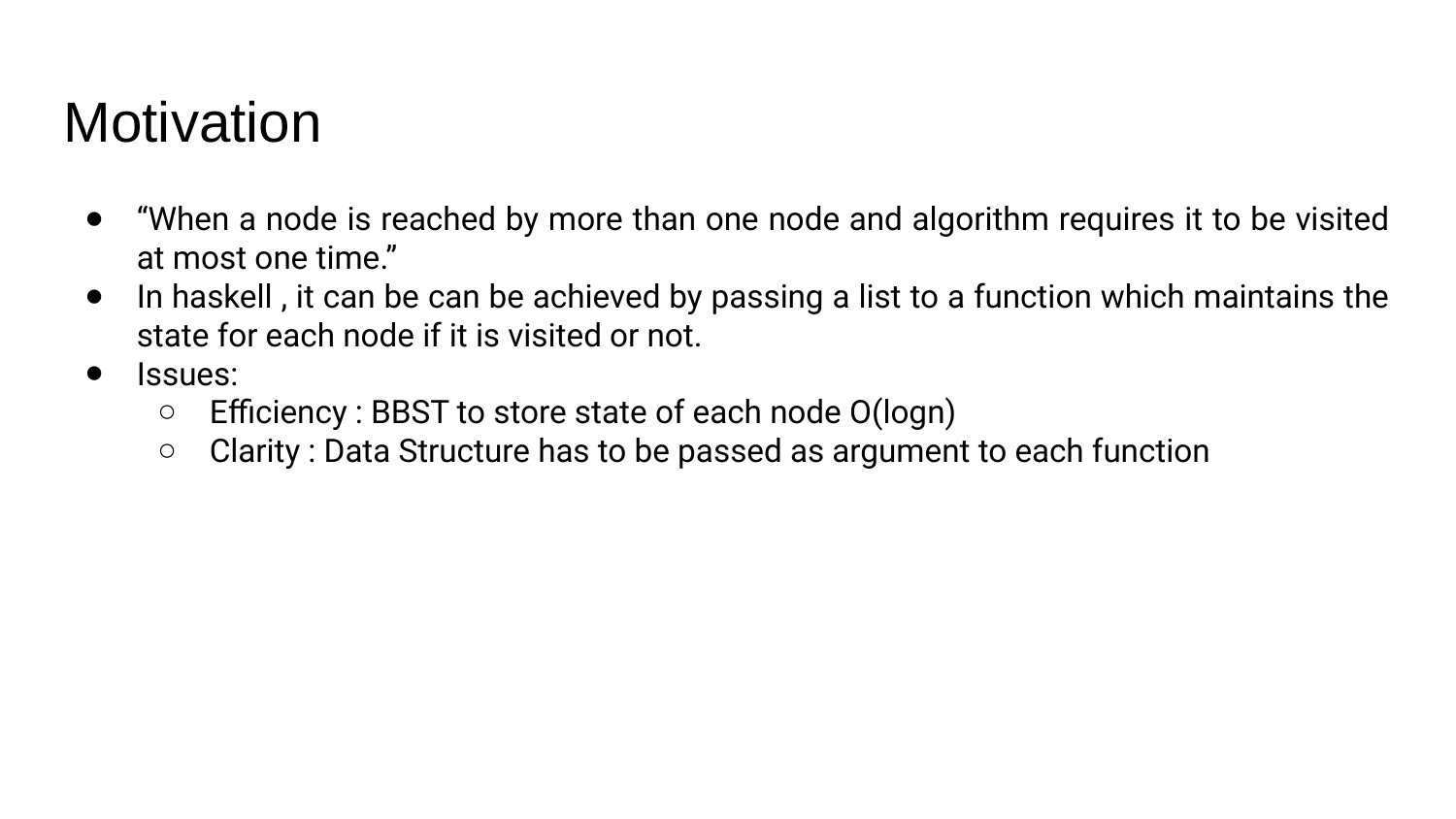

Motivation
“When a node is reached by more than one node and algorithm requires it to be visited at most one time.”
In haskell , it can be can be achieved by passing a list to a function which maintains the state for each node if it is visited or not.
Issues:
Efficiency : BBST to store state of each node O(logn)
Clarity : Data Structure has to be passed as argument to each function